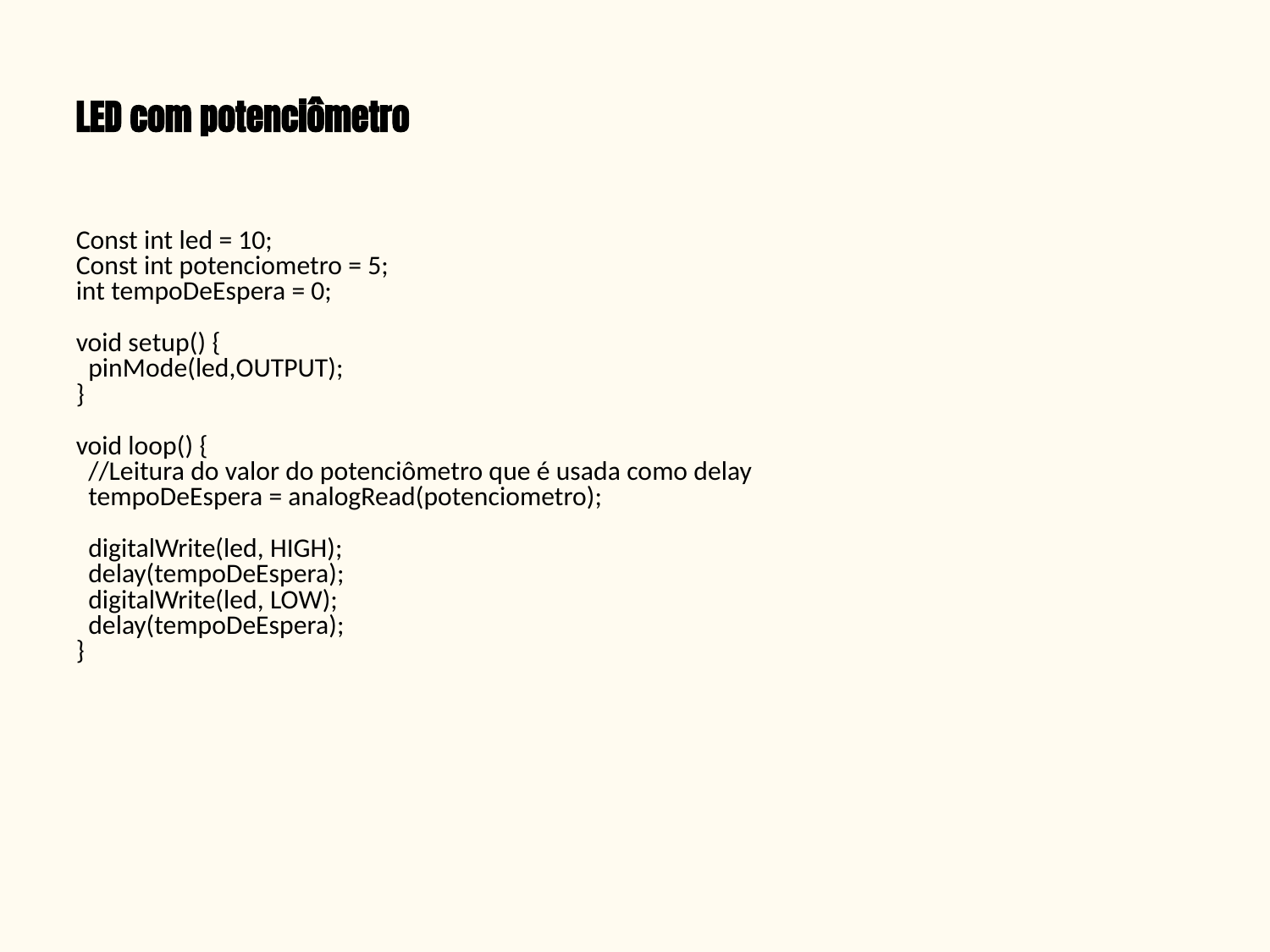

LED com potenciômetro
Const int led = 10;
Const int potenciometro = 5;
int tempoDeEspera = 0;

void setup() {
  pinMode(led,OUTPUT);
}

void loop() {
  //Leitura do valor do potenciômetro que é usada como delay
  tempoDeEspera = analogRead(potenciometro);

  digitalWrite(led, HIGH);
  delay(tempoDeEspera);
  digitalWrite(led, LOW);
  delay(tempoDeEspera);
}